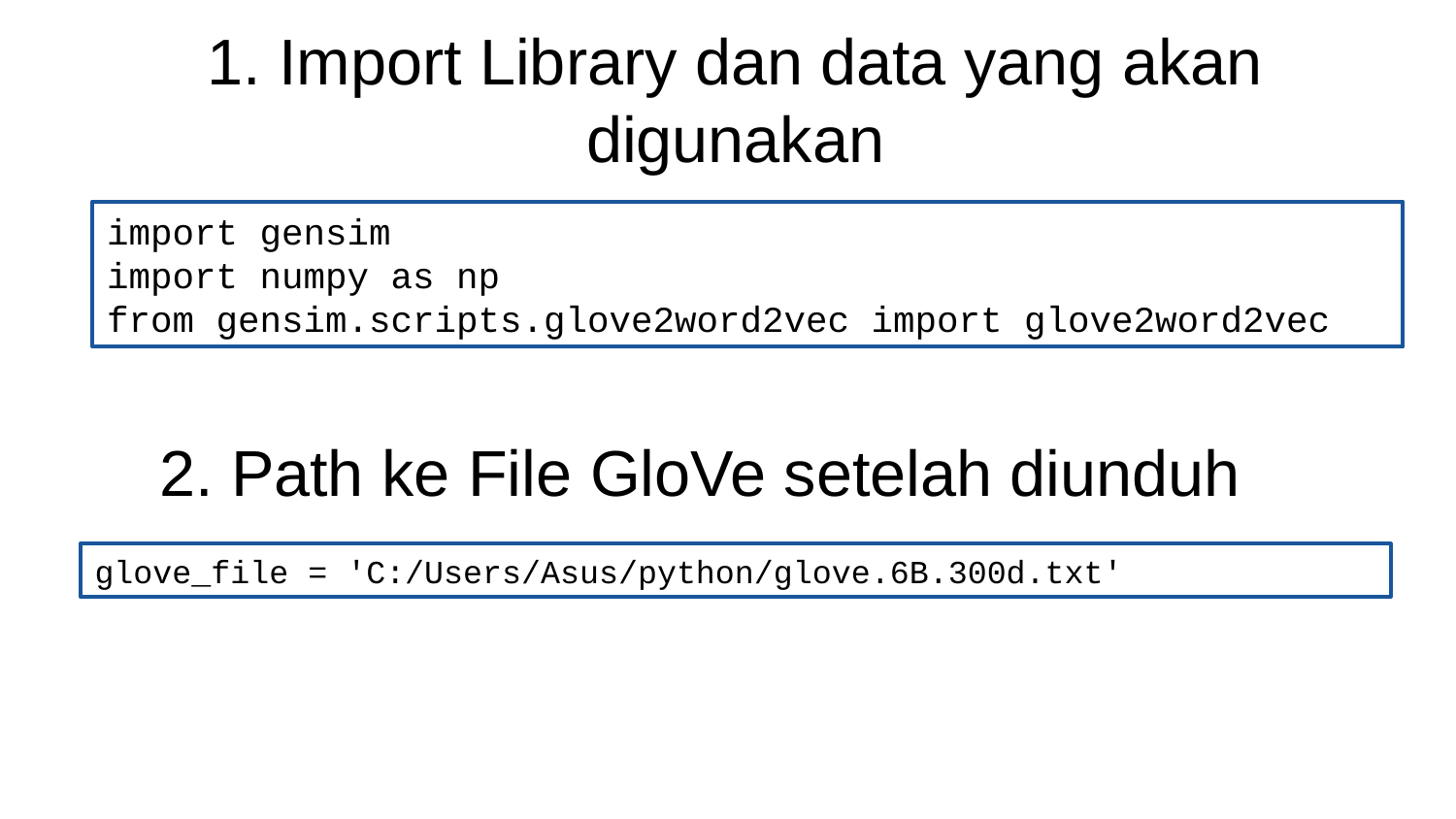

# 1. Import Library dan data yang akan digunakan
import gensim
import numpy as np
from gensim.scripts.glove2word2vec import glove2word2vec
2. Path ke File GloVe setelah diunduh
glove_file = 'C:/Users/Asus/python/glove.6B.300d.txt'